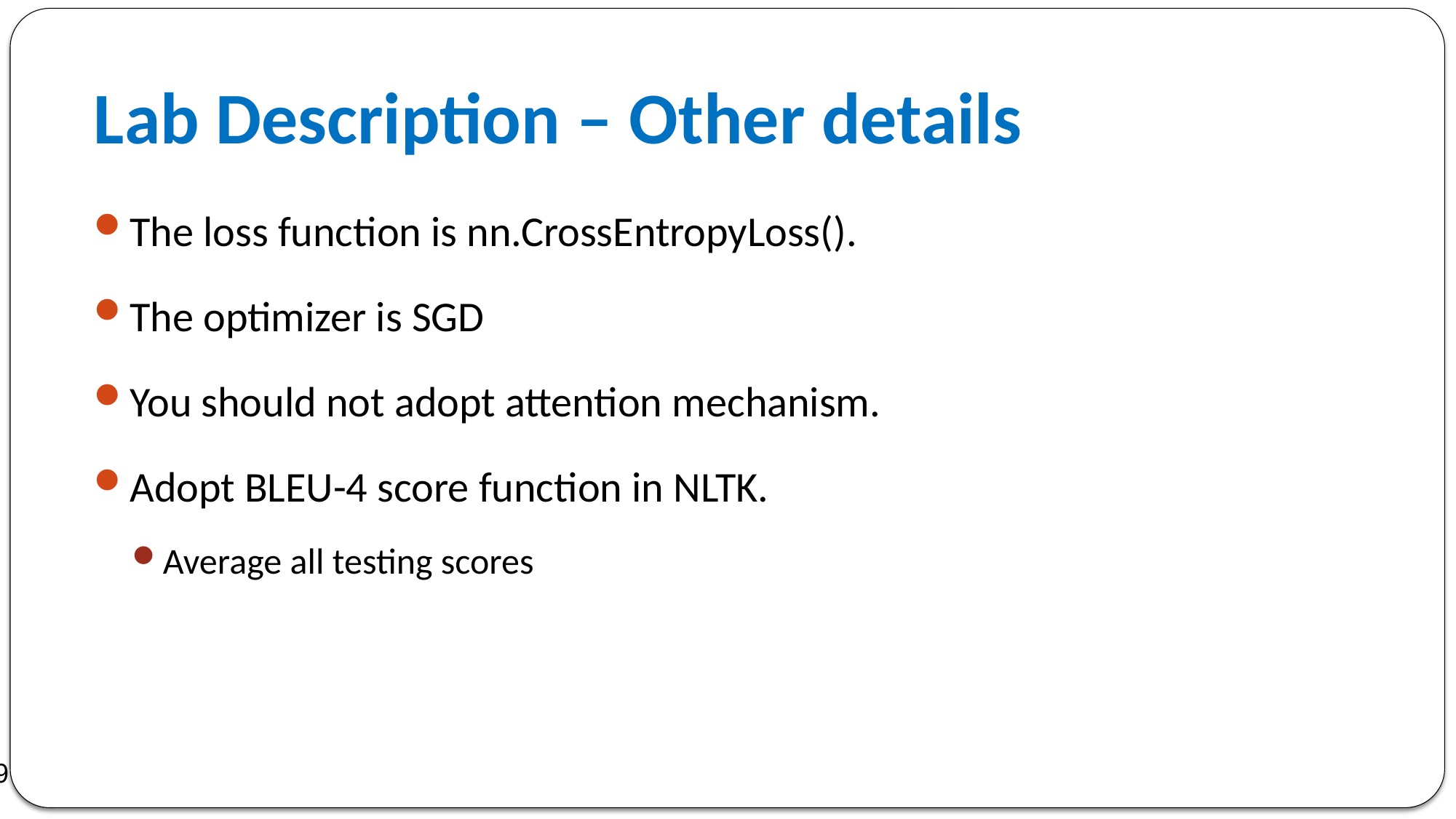

# Lab Description – Other details
The loss function is nn.CrossEntropyLoss().
The optimizer is SGD
You should not adopt attention mechanism.
Adopt BLEU-4 score function in NLTK.
Average all testing scores